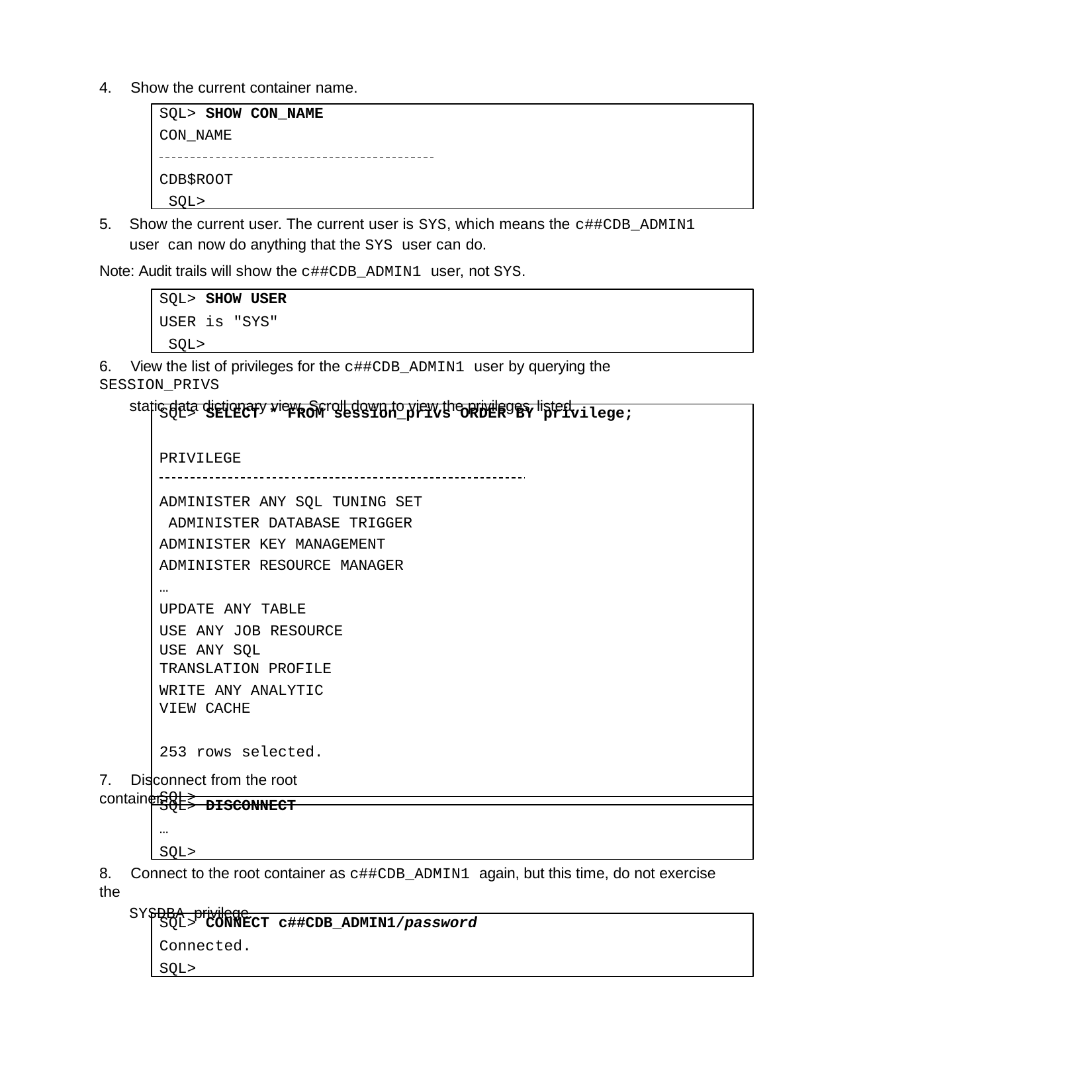

4.	Show the current container name.
SQL> SHOW CON_NAME
CON_NAME

CDB$ROOT  SQL>

5.	Show the current user. The current user is SYS, which means the c##CDB_ADMIN1 user  can now do anything that the SYS user can do.
Note: Audit trails will show the c##CDB_ADMIN1 user, not SYS.
SQL> SHOW USER
USER is "SYS"  SQL>
6.	View the list of privileges for the c##CDB_ADMIN1 user by querying the SESSION_PRIVS
static data dictionary view. Scroll down to view the privileges listed.
SQL> SELECT * FROM session_privs ORDER BY privilege;

PRIVILEGE

ADMINISTER ANY SQL TUNING SET  ADMINISTER DATABASE TRIGGER  ADMINISTER KEY MANAGEMENT  ADMINISTER RESOURCE MANAGER
…
UPDATE ANY TABLE  USE ANY JOB RESOURCE
USE ANY SQL TRANSLATION PROFILE
WRITE ANY ANALYTIC VIEW CACHE

253 rows selected.

SQL>

7.	Disconnect from the root container.
SQL> DISCONNECT
…  SQL>
8.	Connect to the root container as c##CDB_ADMIN1 again, but this time, do not exercise the
SYSDBA privilege.
SQL> CONNECT c##CDB_ADMIN1/password
Connected.
SQL>